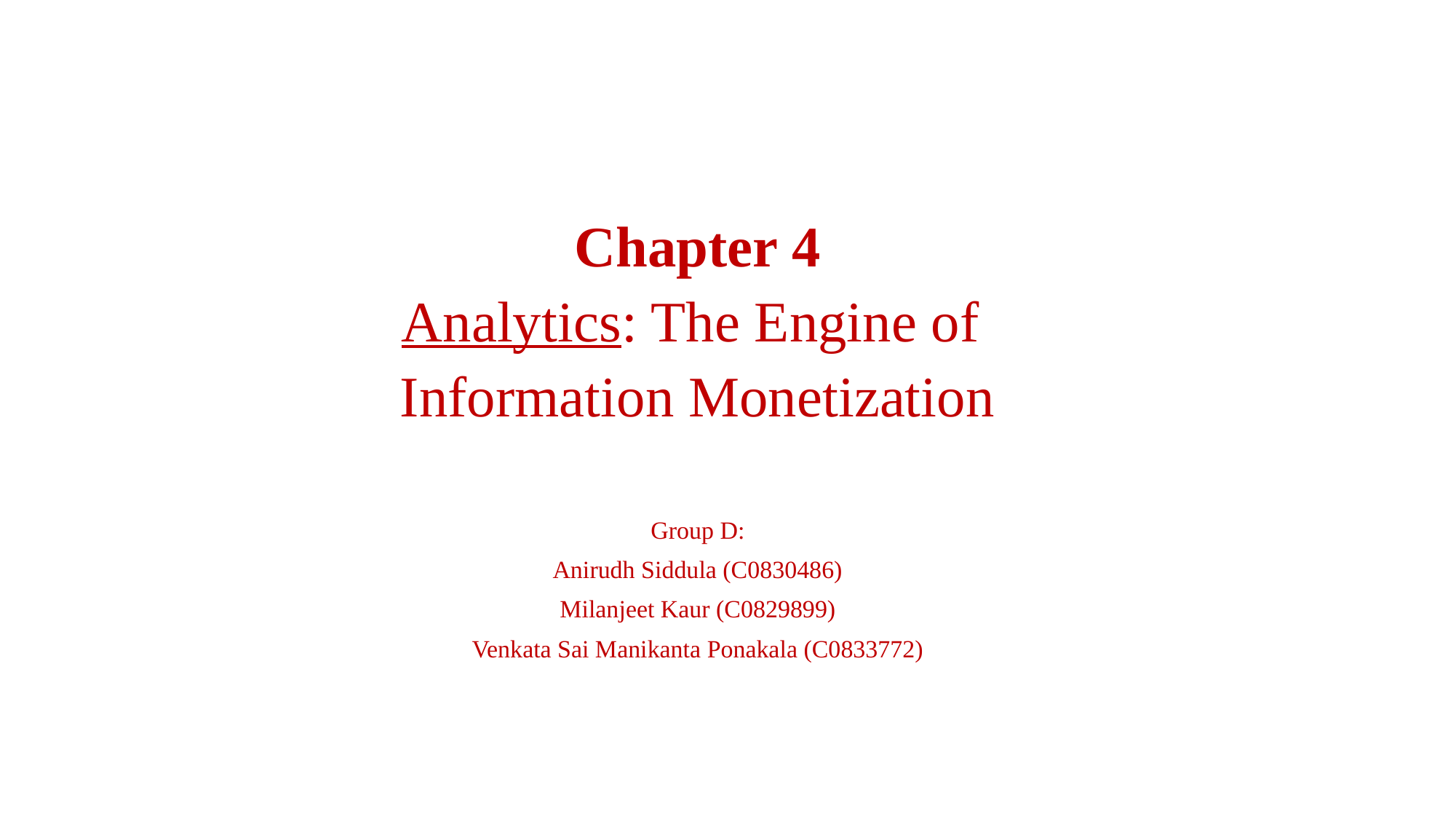

Chapter 4
Analytics: The Engine of
Information Monetization

Group D:
Anirudh Siddula (C0830486)
Milanjeet Kaur (C0829899)
Venkata Sai Manikanta Ponakala (C0833772)